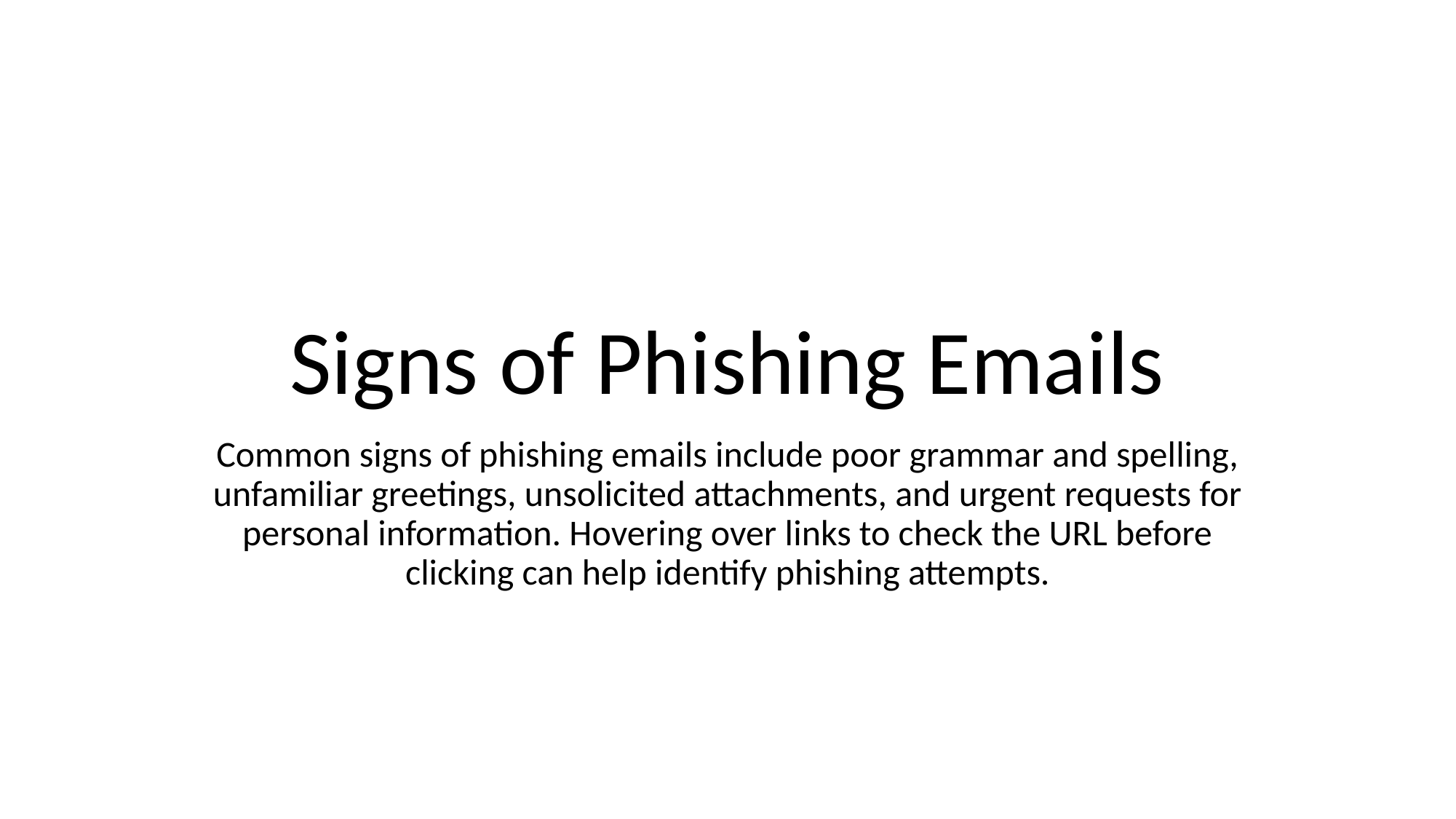

# Signs of Phishing Emails
Common signs of phishing emails include poor grammar and spelling, unfamiliar greetings, unsolicited attachments, and urgent requests for personal information. Hovering over links to check the URL before clicking can help identify phishing attempts.